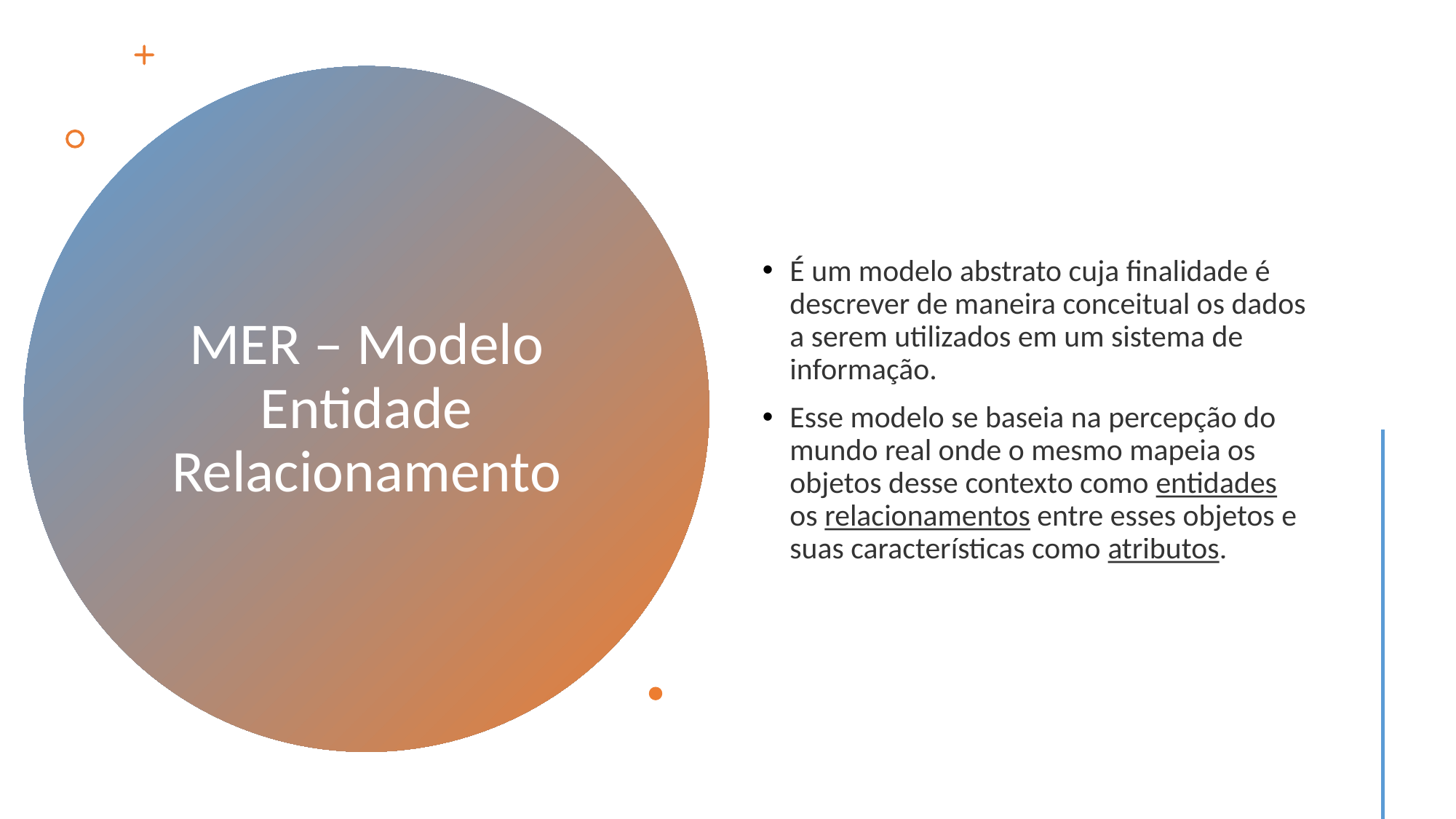

É um modelo abstrato cuja finalidade é descrever de maneira conceitual os dados a serem utilizados em um sistema de informação.
Esse modelo se baseia na percepção do mundo real onde o mesmo mapeia os objetos desse contexto como entidades os relacionamentos entre esses objetos e suas características como atributos.

# MER – Modelo Entidade Relacionamento